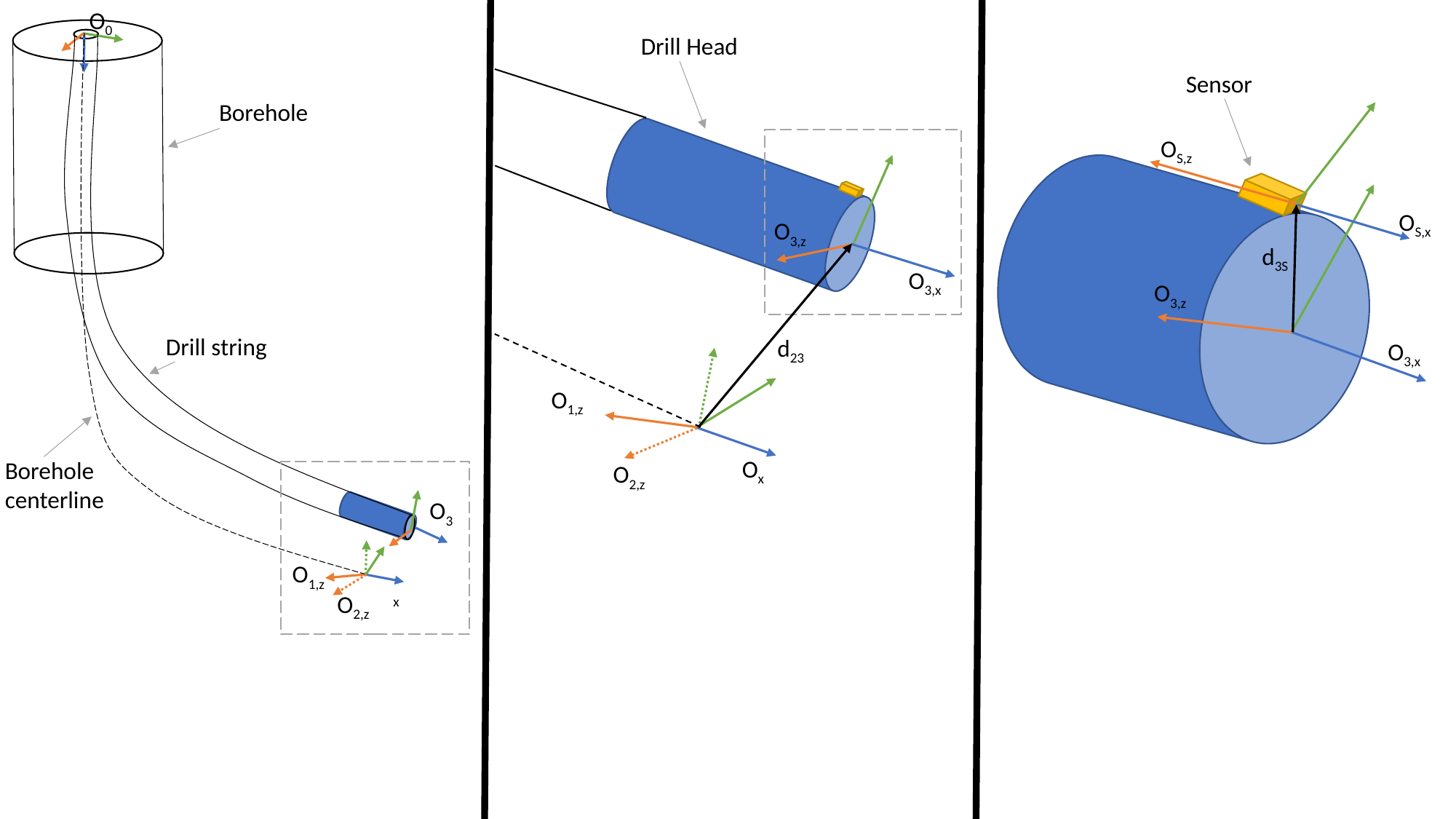

O0

Drill string
Borehole centerline

O3

O1,z
O2,z
Borehole

x
Drill Head
Sensor

OS,z

O3,x
d3S
OS,x
O3,z

O1,z
O2,z

O3,z
O3,x
d23
Ox